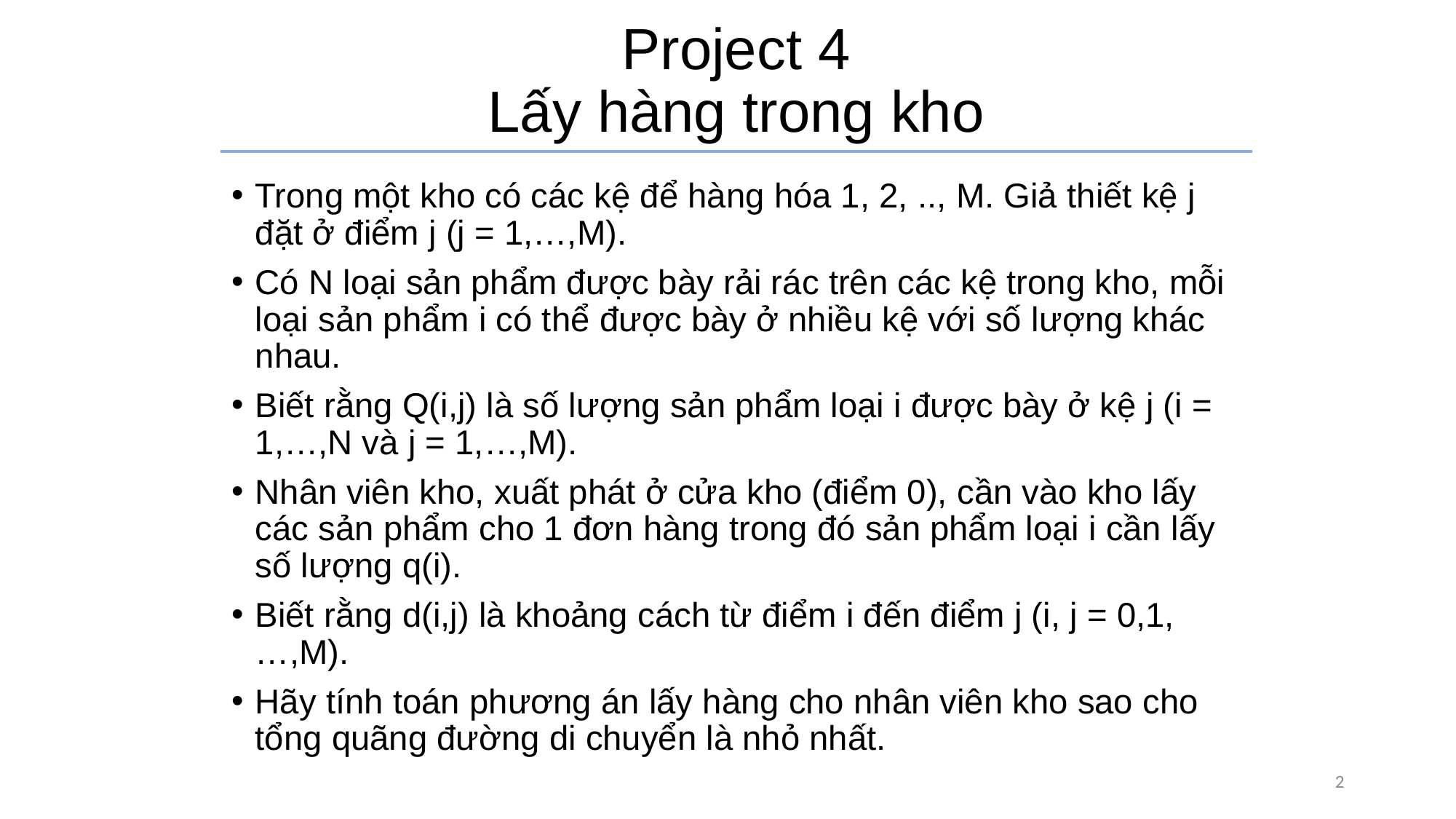

# Project 4 Lấy hàng trong kho
Trong một kho có các kệ để hàng hóa 1, 2, .., M. Giả thiết kệ j đặt ở điểm j (j = 1,…,M).
Có N loại sản phẩm được bày rải rác trên các kệ trong kho, mỗi loại sản phẩm i có thể được bày ở nhiều kệ với số lượng khác nhau.
Biết rằng Q(i,j) là số lượng sản phẩm loại i được bày ở kệ j (i = 1,…,N và j = 1,…,M).
Nhân viên kho, xuất phát ở cửa kho (điểm 0), cần vào kho lấy các sản phẩm cho 1 đơn hàng trong đó sản phẩm loại i cần lấy số lượng q(i).
Biết rằng d(i,j) là khoảng cách từ điểm i đến điểm j (i, j = 0,1,…,M).
Hãy tính toán phương án lấy hàng cho nhân viên kho sao cho tổng quãng đường di chuyển là nhỏ nhất.

2